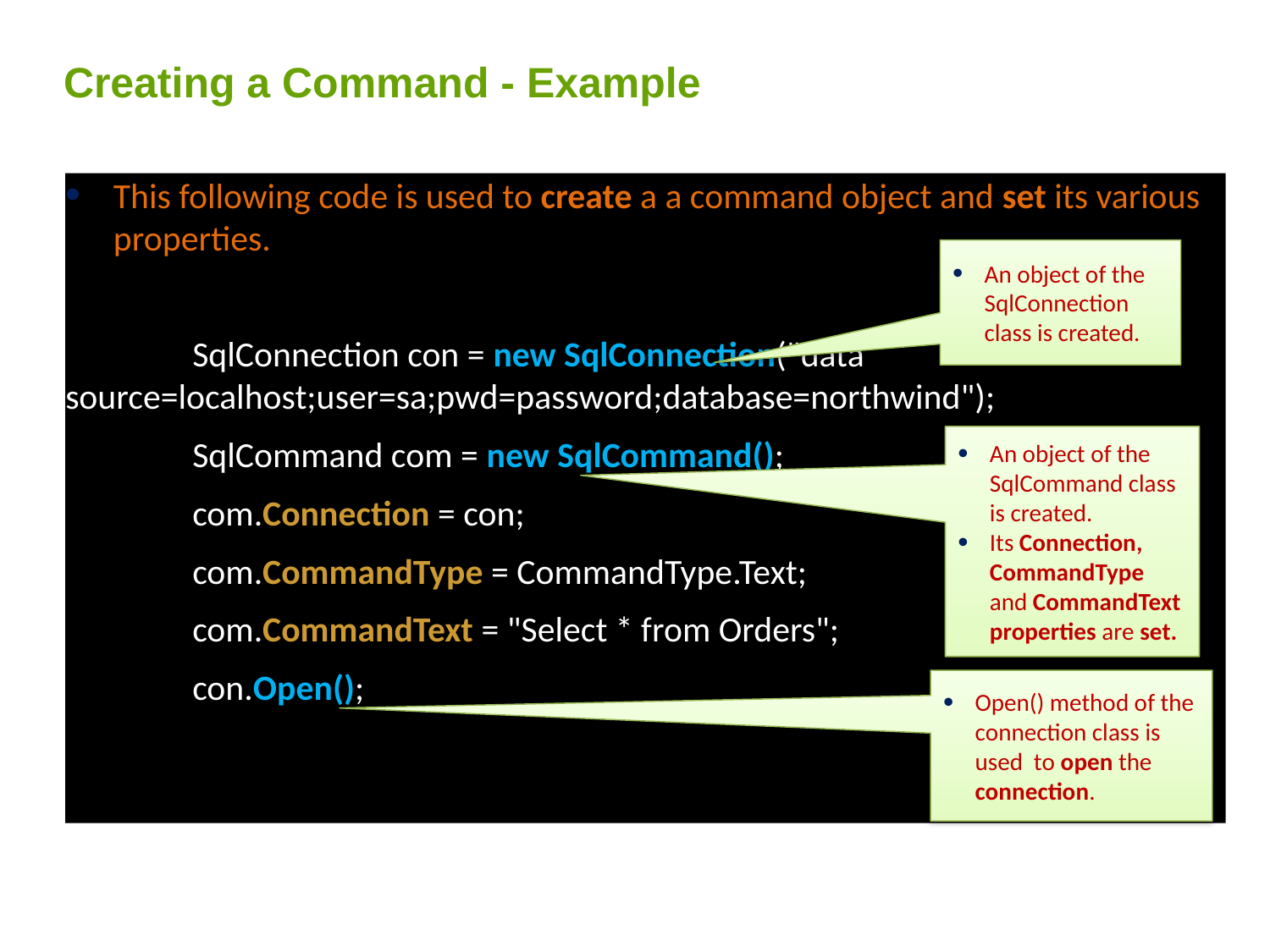

# Creating a Command - Example
This following code is used to create a a command object and set its various properties.

	SqlConnection con = new SqlConnection("data 	source=localhost;user=sa;pwd=password;database=northwind");
           	SqlCommand com = new SqlCommand();
            	com.Connection = con;
            	com.CommandType = CommandType.Text;
            	com.CommandText = "Select * from Orders";
            	con.Open();
An object of the SqlConnection class is created.

An object of the SqlCommand class is created.
Its Connection, CommandType and CommandText properties are set.

Open() method of the connection class is used  to open the connection.